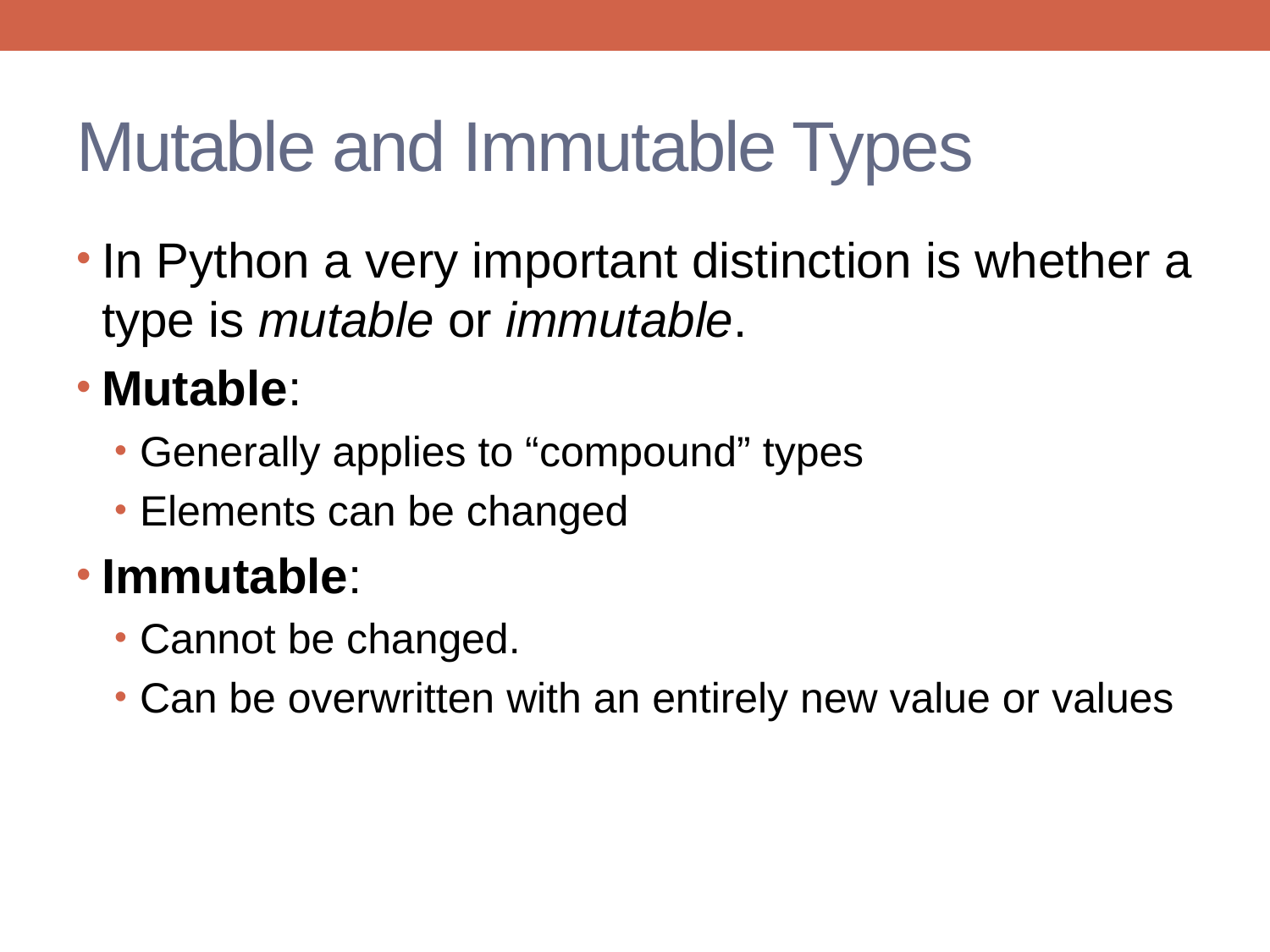

# Mutable and Immutable Types
In Python a very important distinction is whether a type is mutable or immutable.
Mutable:
Generally applies to “compound” types
Elements can be changed
Immutable:
Cannot be changed.
Can be overwritten with an entirely new value or values